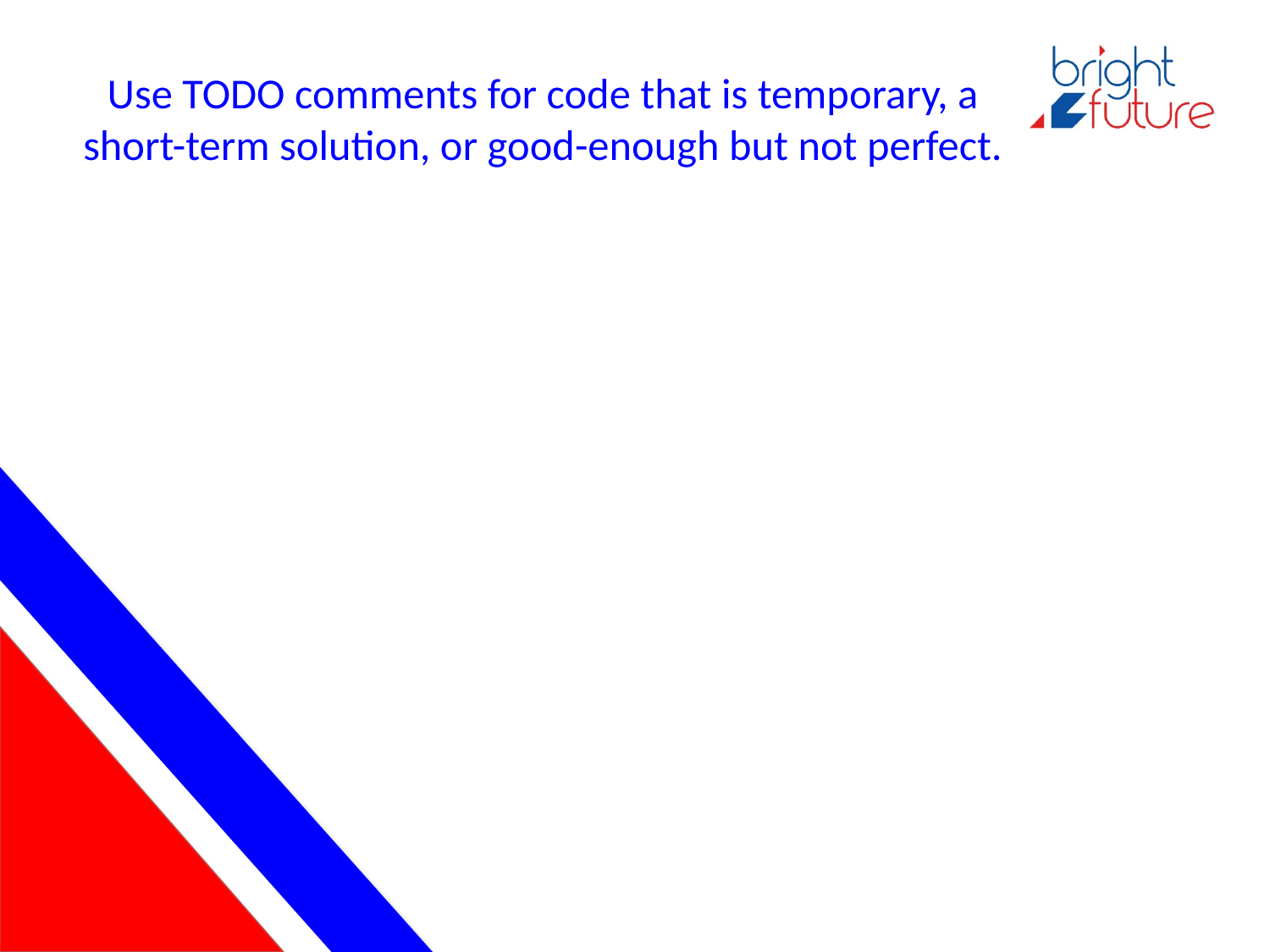

# Use TODO comments for code that is temporary, a short-term solution, or good-enough but not perfect.